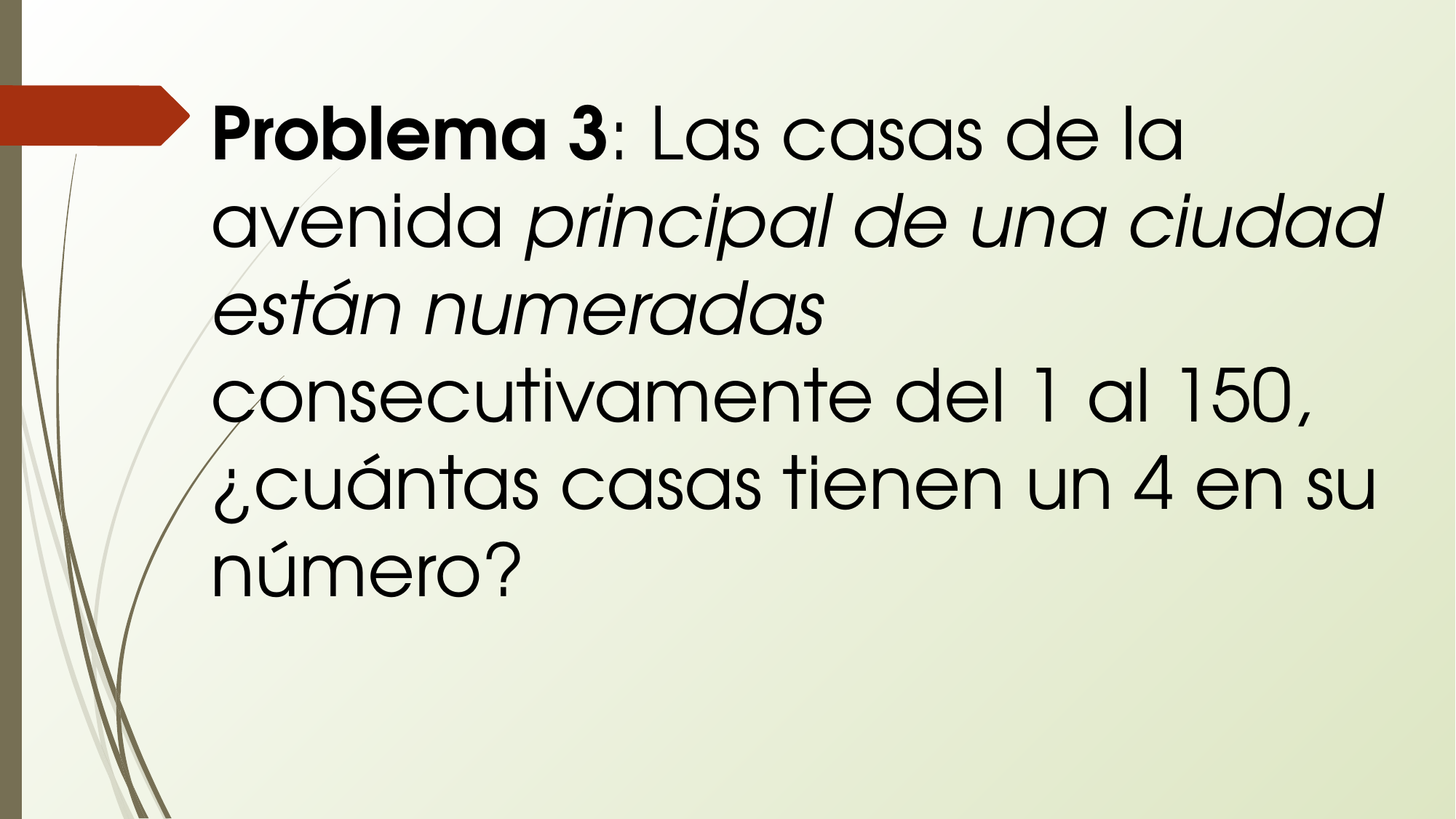

Problema 3: Las casas de la avenida principal de una ciudad están numeradas consecutivamente del 1 al 150, ¿cuántas casas tienen un 4 en su número?